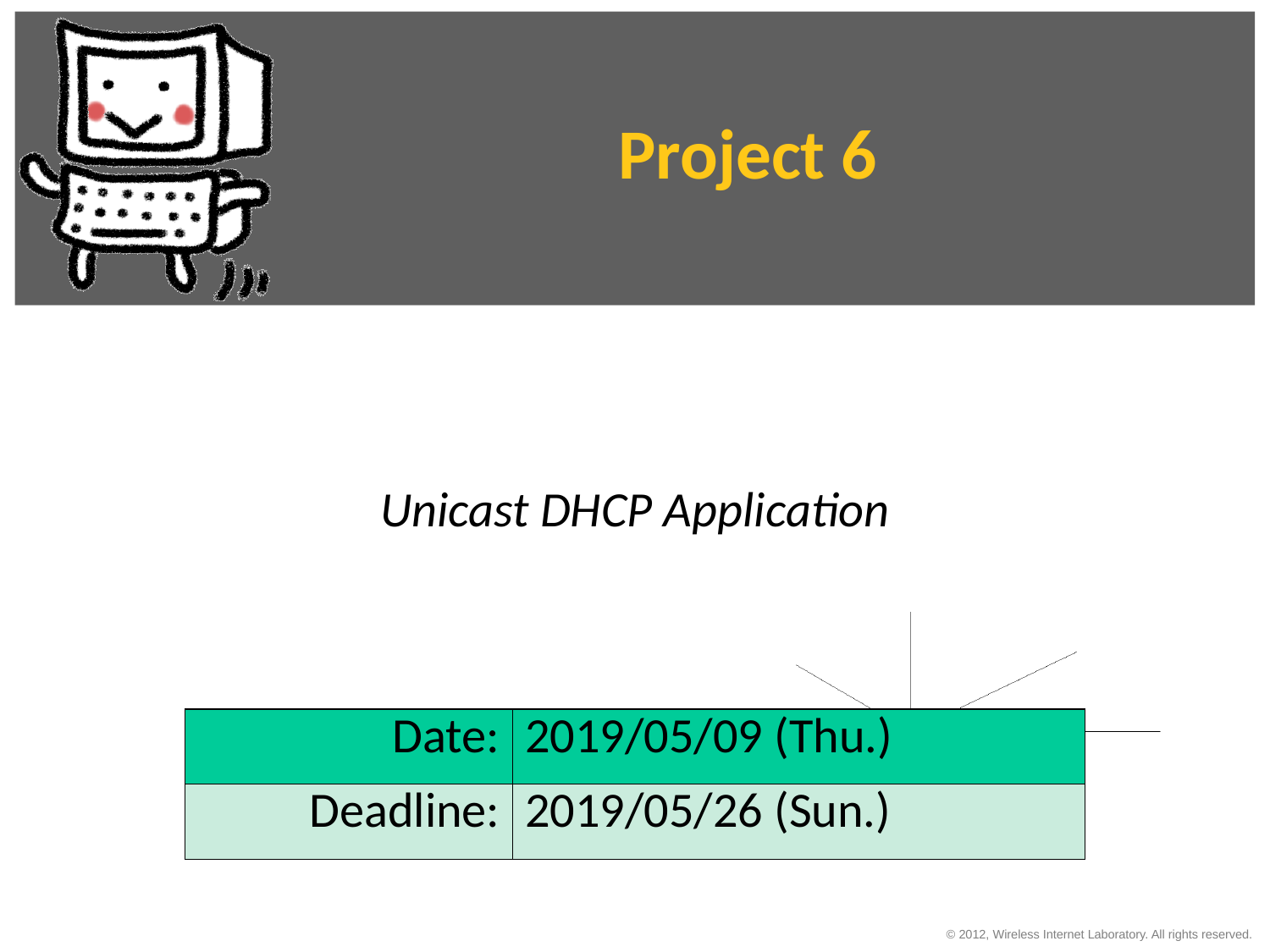

# Project 6
Unicast DHCP Application
| Date: | 2019/05/09 (Thu.) |
| --- | --- |
| Deadline: | 2019/05/26 (Sun.) |